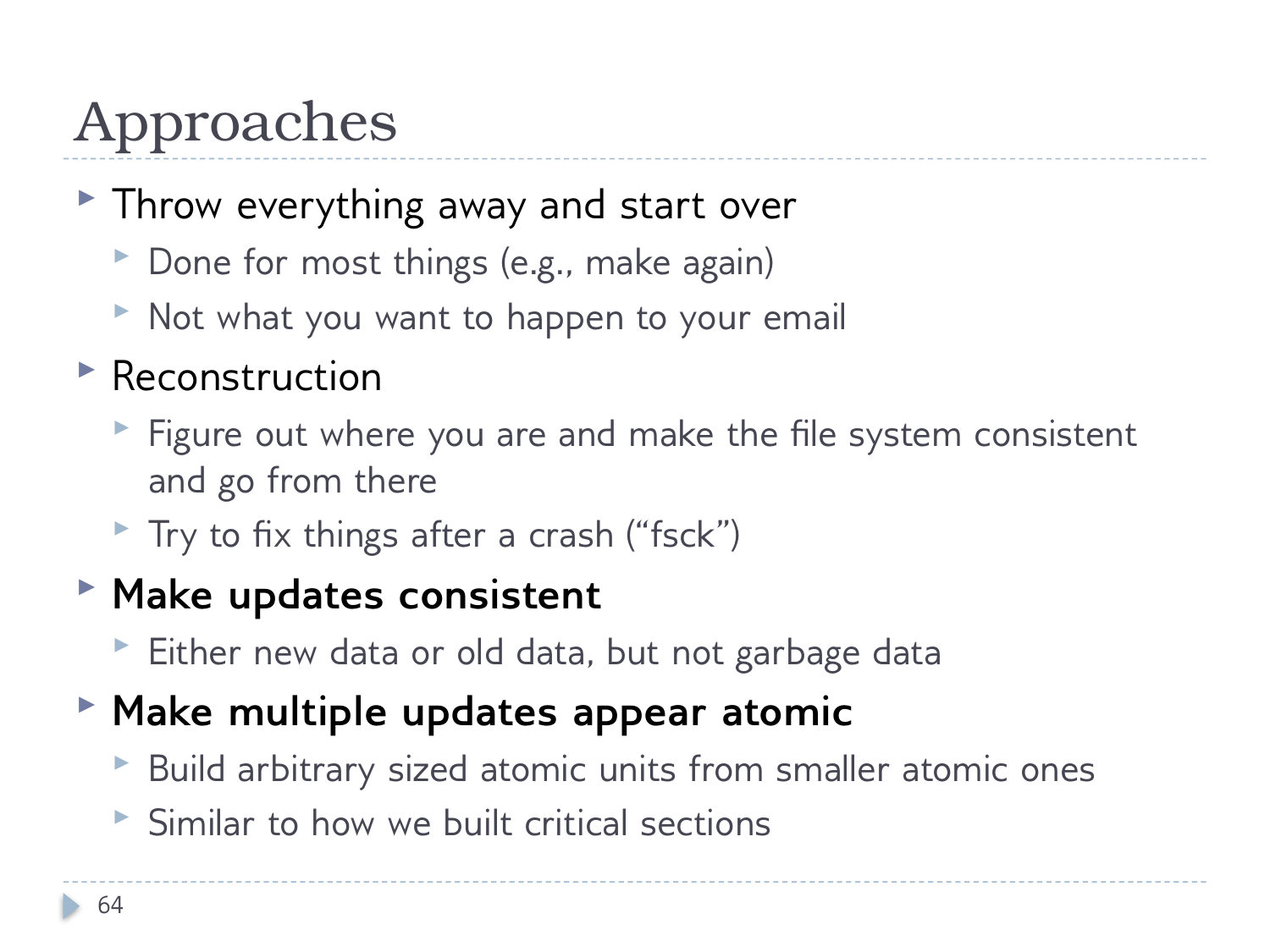

# Approaches
Throw everything away and start over
Done for most things (e.g., make again)
Not what you want to happen to your email
Reconstruction
Figure out where you are and make the file system consistent and go from there
Try to fix things after a crash (“fsck”)
Make updates consistent
Either new data or old data, but not garbage data
Make multiple updates appear atomic
Build arbitrary sized atomic units from smaller atomic ones
Similar to how we built critical sections
64